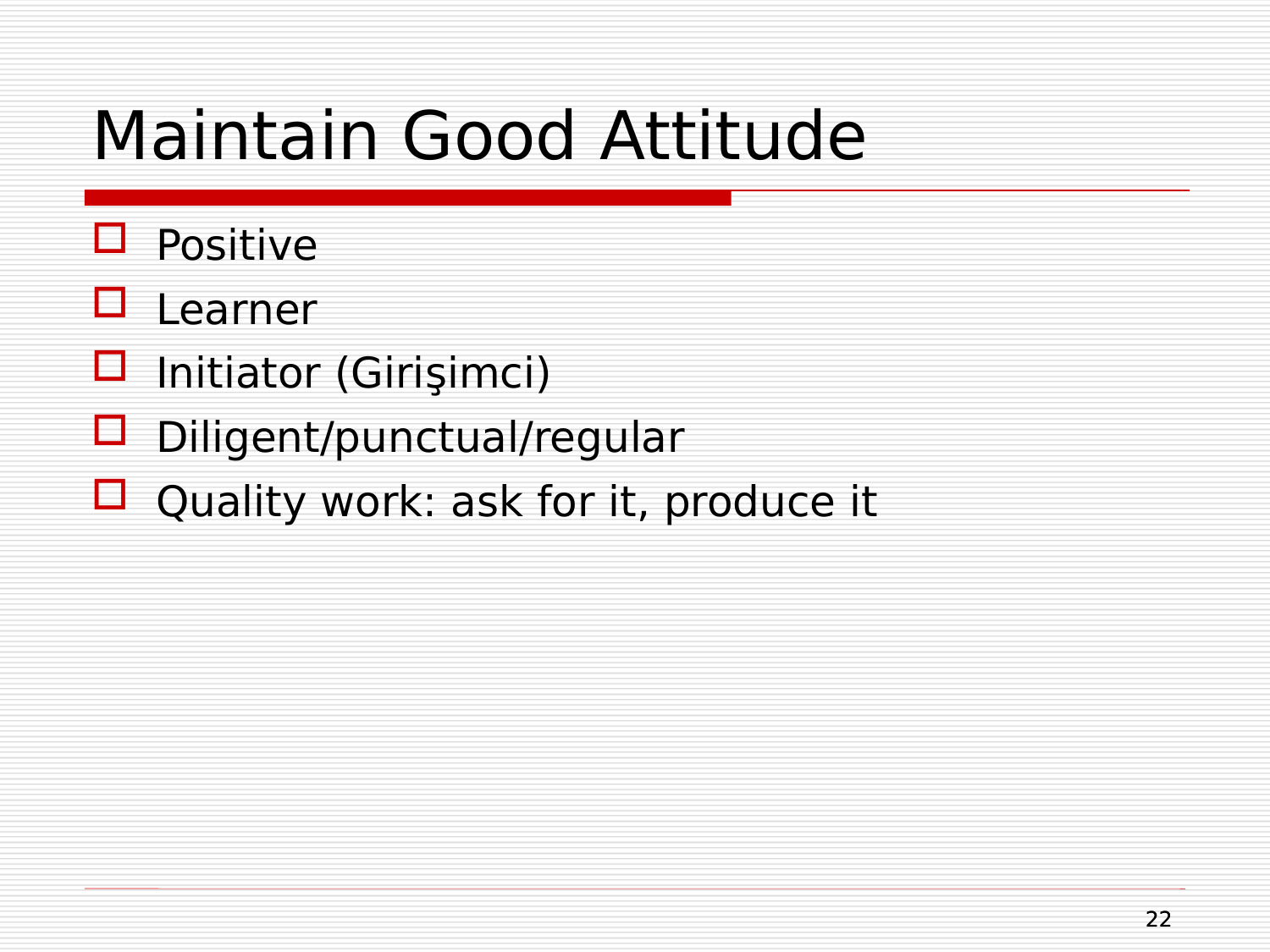

Maintain Good Attitude
Positive
Learner
Initiator (Girişimci)
Diligent/punctual/regular
Quality work: ask for it, produce it
22
22